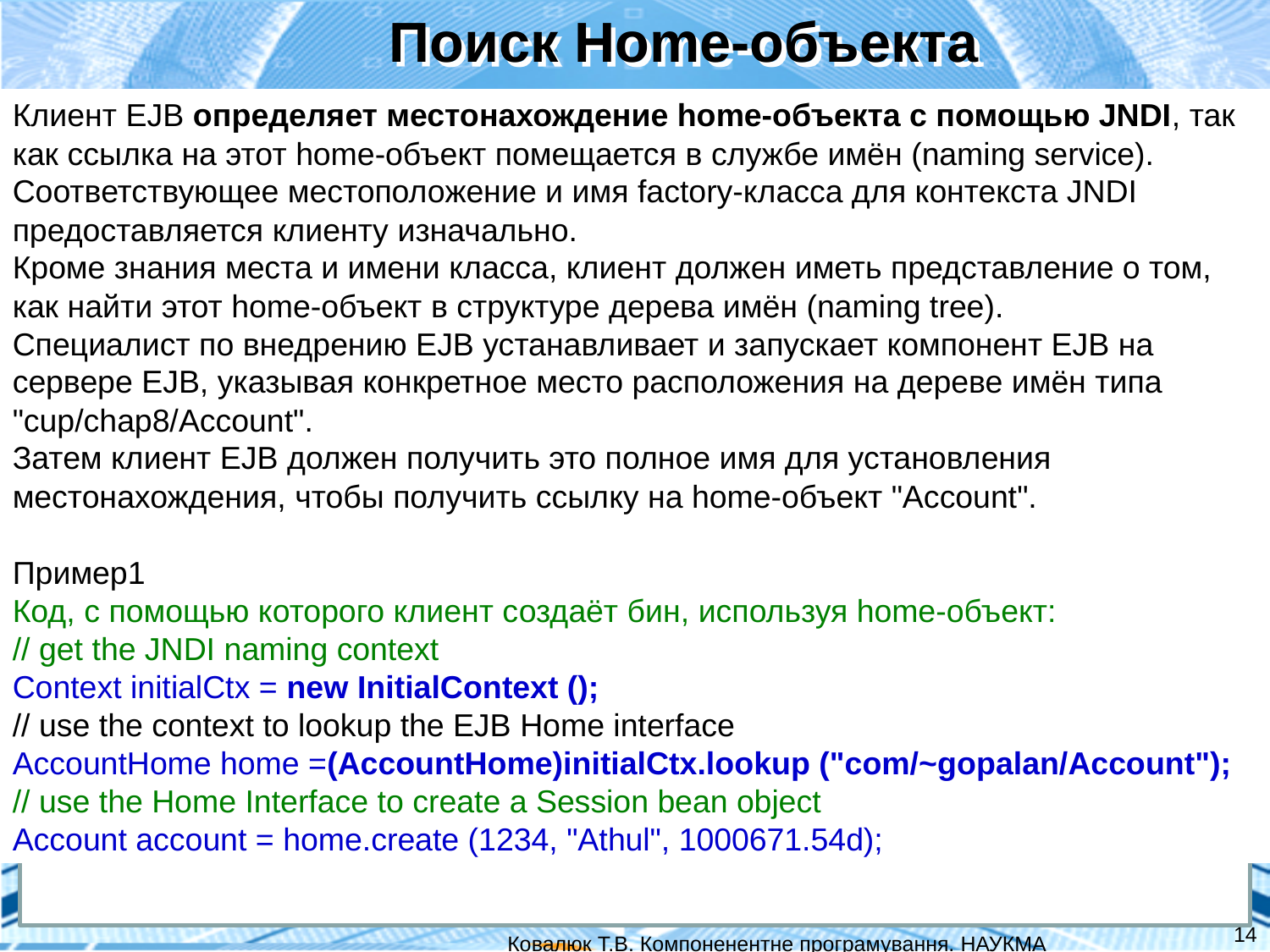

Поиск Home-объекта
Клиент EJB определяет местонахождение home-объекта с помощью JNDI, так как ссылка на этот home-объект помещается в службе имён (naming service).
Соответствующее местоположение и имя factory-класса для контекста JNDI предоставляется клиенту изначально.
Кроме знания места и имени класса, клиент должен иметь представление о том, как найти этот home-объект в структуре дерева имён (naming tree).
Специалист по внедрению EJB устанавливает и запускает компонент EJB на сервере EJB, указывая конкретное место расположения на дереве имён типа "cup/chap8/Account".
Затем клиент EJB должен получить это полное имя для установления местонахождения, чтобы получить ссылку на home-объект "Account".

Пример1
Код, с помощью которого клиент создаёт бин, используя home-объект:
// get the JNDI naming context
Context initialCtx = new InitialContext ();
// use the context to lookup the EJB Home interface
AccountHome home =(AccountHome)initialCtx.lookup ("com/~gopalan/Account");
// use the Home Interface to create a Session bean object
Account account = home.create (1234, "Athul", 1000671.54d);